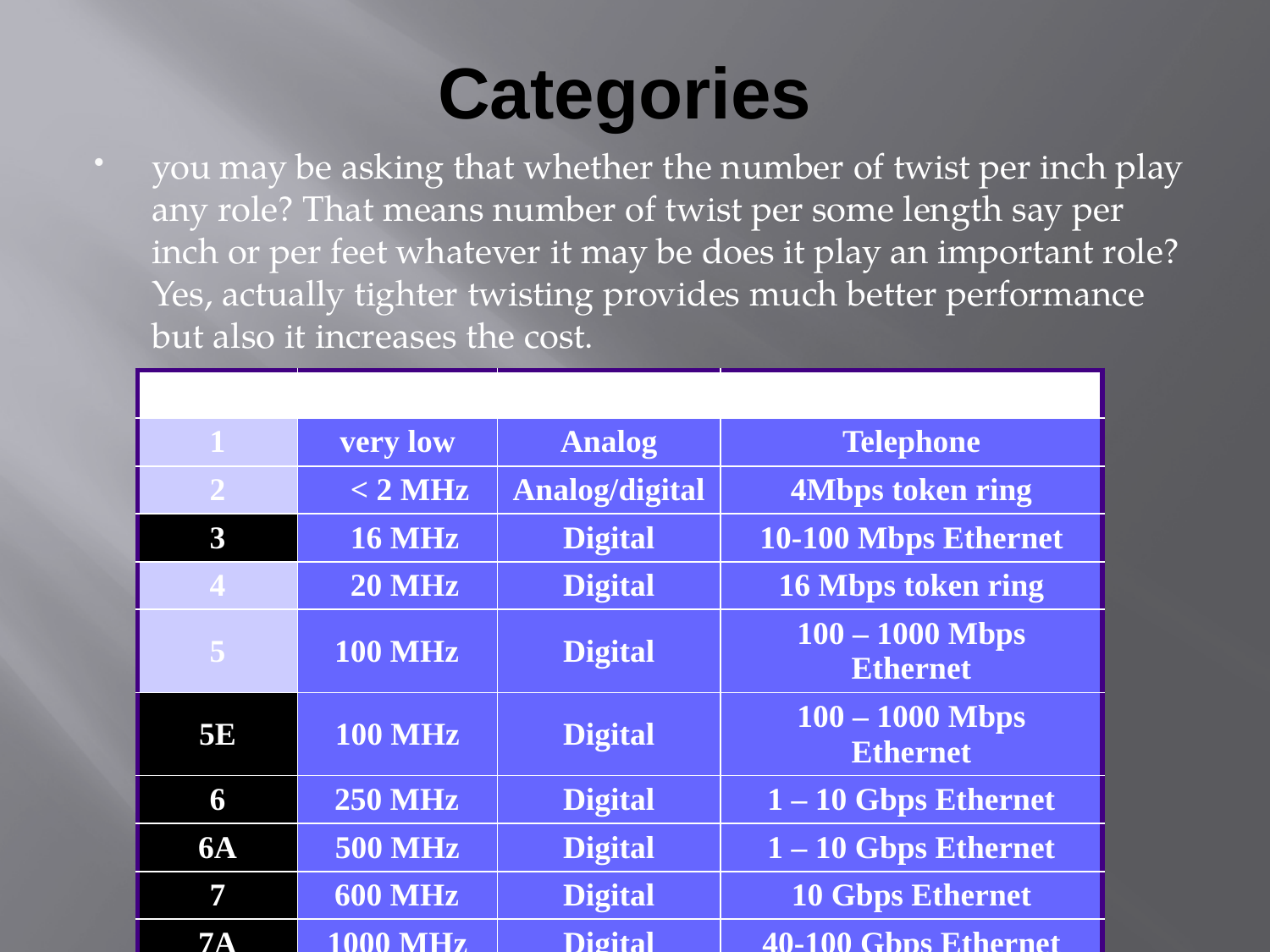

# Categories
you may be asking that whether the number of twist per inch play any role? That means number of twist per some length say per inch or per feet whatever it may be does it play an important role? Yes, actually tighter twisting provides much better performance but also it increases the cost.

| Category | Bandwidth | Digital/Analog | Use |
| --- | --- | --- | --- |
| 1 | very low | Analog | Telephone |
| 2 | < 2 MHz | Analog/digital | 4Mbps token ring |
| 3 | 16 MHz | Digital | 10-100 Mbps Ethernet |
| 4 | 20 MHz | Digital | 16 Mbps token ring |
| 5 | 100 MHz | Digital | 100 – 1000 Mbps Ethernet |
| 5E | 100 MHz | Digital | 100 – 1000 Mbps Ethernet |
| 6 | 250 MHz | Digital | 1 – 10 Gbps Ethernet |
| 6A | 500 MHz | Digital | 1 – 10 Gbps Ethernet |
| 7 | 600 MHz | Digital | 10 Gbps Ethernet |
| 7A | 1000 MHz | Digital | 40-100 Gbps Ethernet |